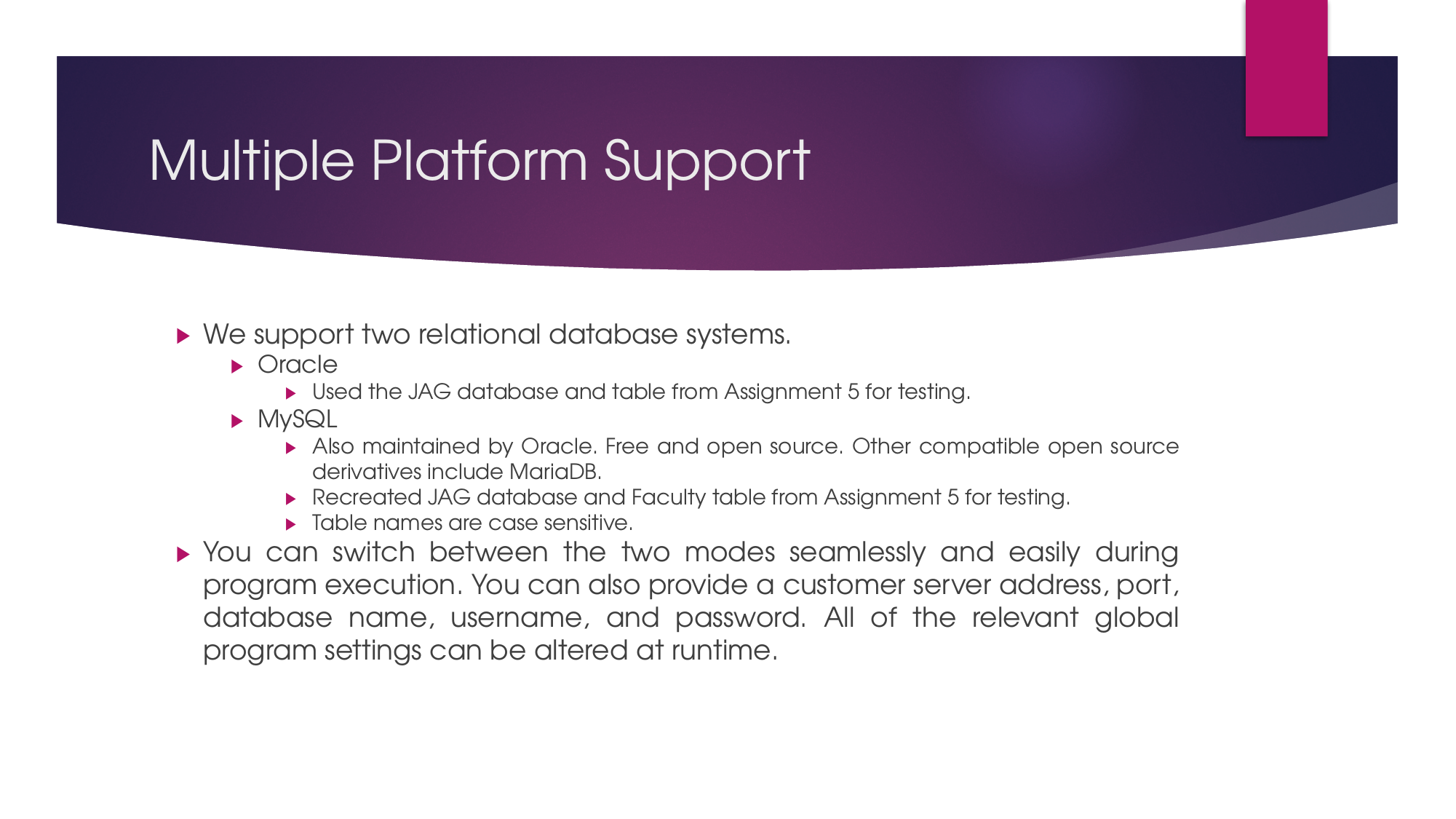

# Multiple Platform Support
We support two relational database systems.
Oracle
Used the JAG database and table from Assignment 5 for testing.
MySQL
Also maintained by Oracle. Free and open source. Other compatible open source derivatives include MariaDB.
Recreated JAG database and Faculty table from Assignment 5 for testing.
Table names are case sensitive.
You can switch between the two modes seamlessly and easily during program execution. You can also provide a customer server address, port, database name, username, and password. All of the relevant global program settings can be altered at runtime.